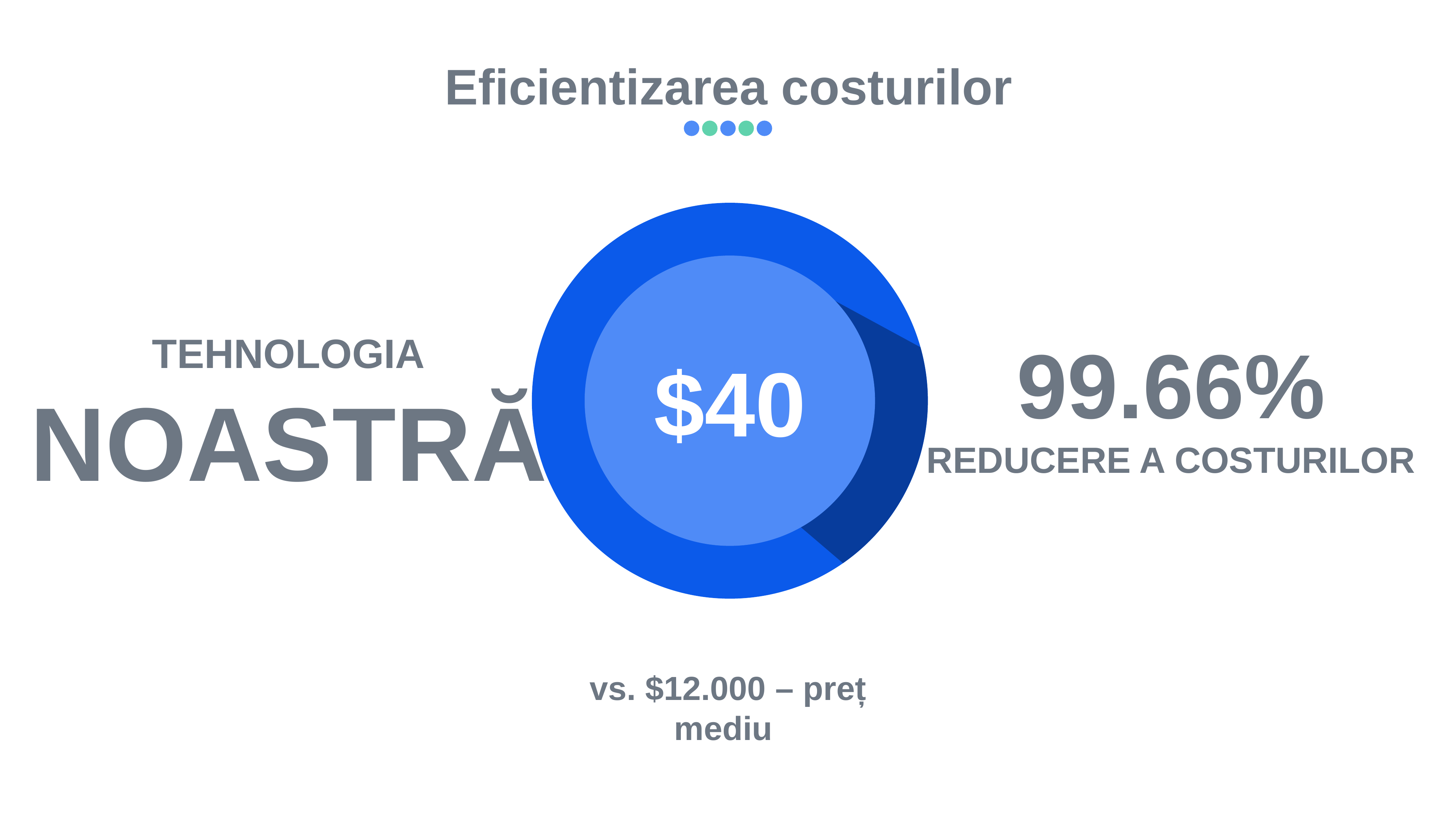

Eficientizarea costurilor

$40
TEHNOLOGIA
NOASTRĂ
99.66%
REDUCERE A COSTURILOR
 vs. $12.000 – preț mediu